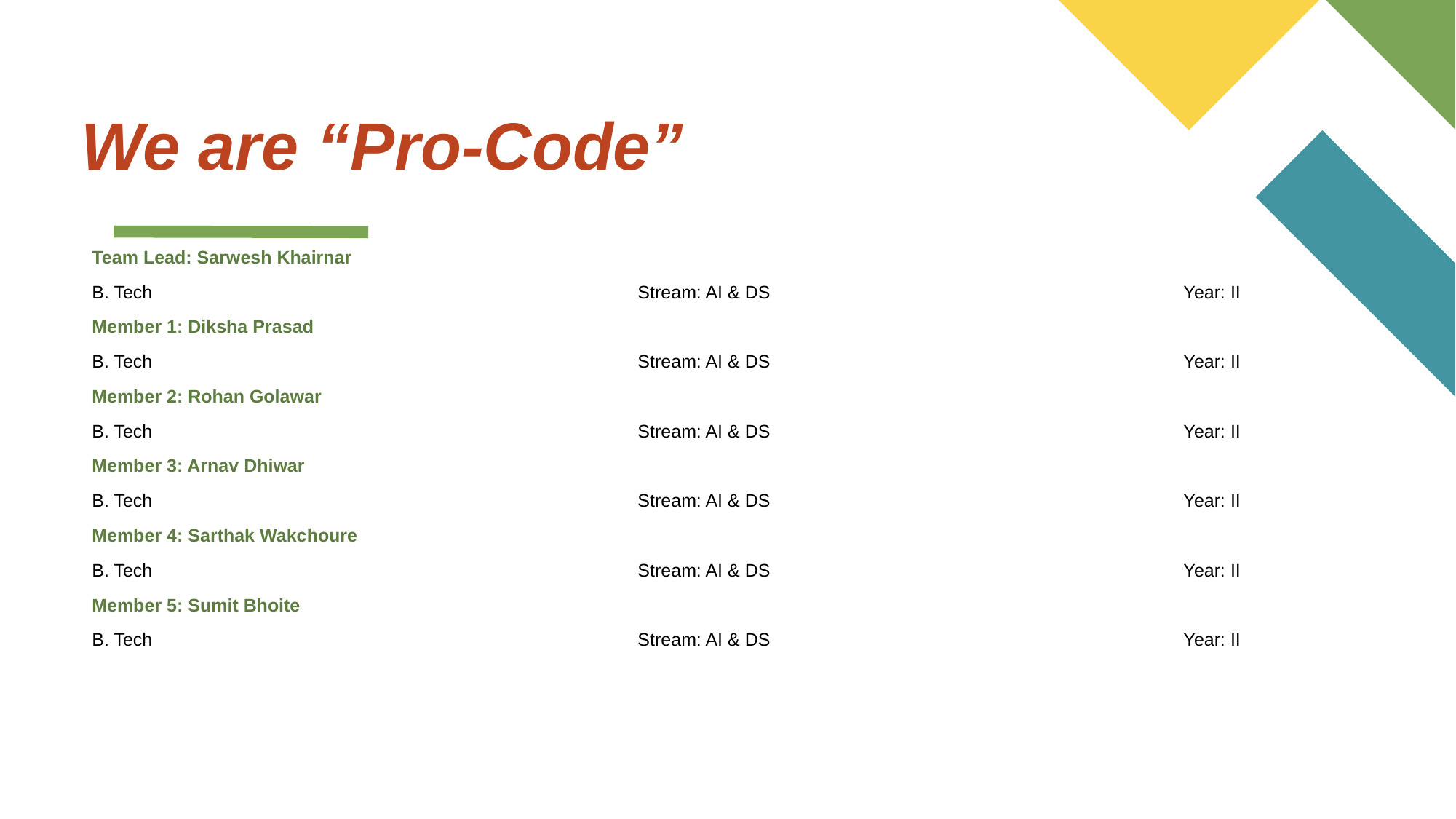

# We are “Pro-Code”
Team Lead: Sarwesh Khairnar
B. Tech					Stream: AI & DS				Year: II
Member 1: Diksha Prasad
B. Tech					Stream: AI & DS				Year: II
Member 2: Rohan Golawar
B. Tech					Stream: AI & DS				Year: II
Member 3: Arnav Dhiwar
B. Tech					Stream: AI & DS				Year: II
Member 4: Sarthak Wakchoure
B. Tech					Stream: AI & DS				Year: II
Member 5: Sumit Bhoite
B. Tech					Stream: AI & DS				Year: II